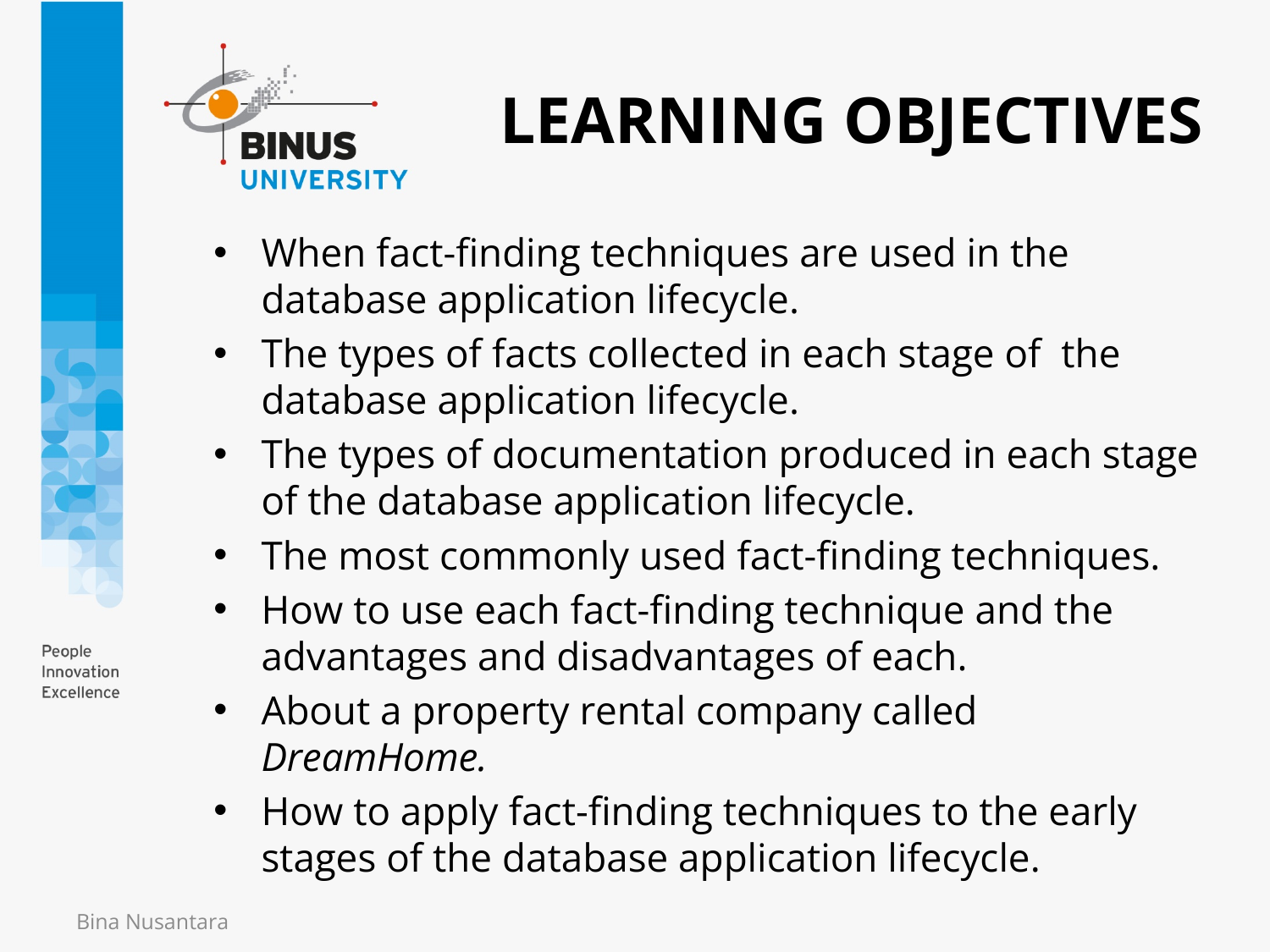

LEARNING OBJECTIVES
When fact-finding techniques are used in the database application lifecycle.
The types of facts collected in each stage of  the database application lifecycle.
The types of documentation produced in each stage of the database application lifecycle.
The most commonly used fact-finding techniques.
How to use each fact-finding technique and the advantages and disadvantages of each.
About a property rental company called DreamHome.
How to apply fact-finding techniques to the early stages of the database application lifecycle.

Bina Nusantara